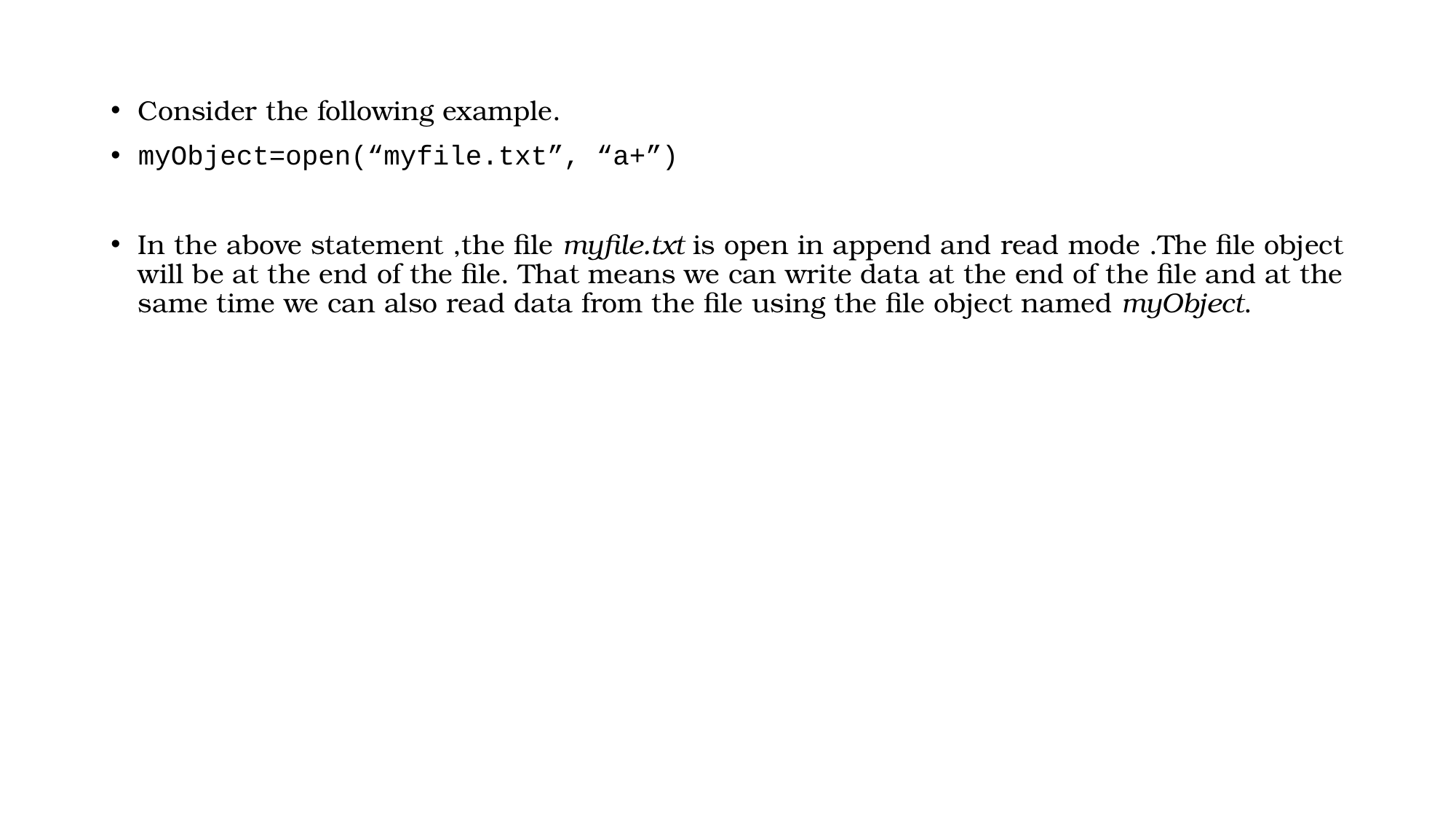

Consider the following example.
myObject=open(“myfile.txt”, “a+”)

In the above statement ,the file myfile.txt is open in append and read mode .The file object will be at the end of the file. That means we can write data at the end of the file and at the same time we can also read data from the file using the file object named myObject.